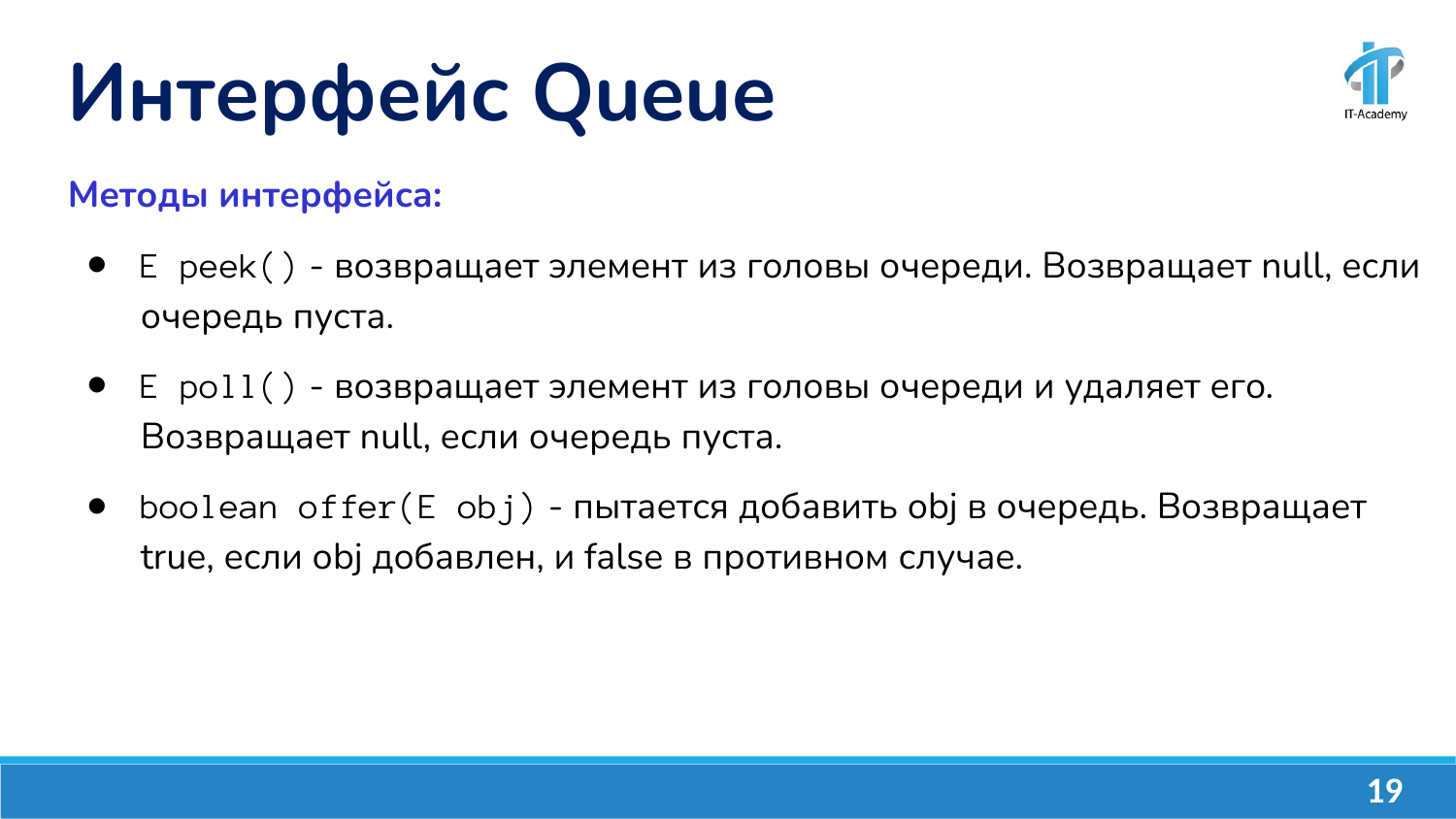

Интерфейс Queue
Методы интерфейса:
Е peek() - возвращает элемент из головы очереди. Возвращает null, если очередь пуста.
Е роll() - возвращает элемент из головы очереди и удаляет его. Возвращает null, если очередь пуста.
boolean offer(Е оbj) - пытается добавить оbj в очередь. Возвращает true, если оbj добавлен, и false в противном случае.
19